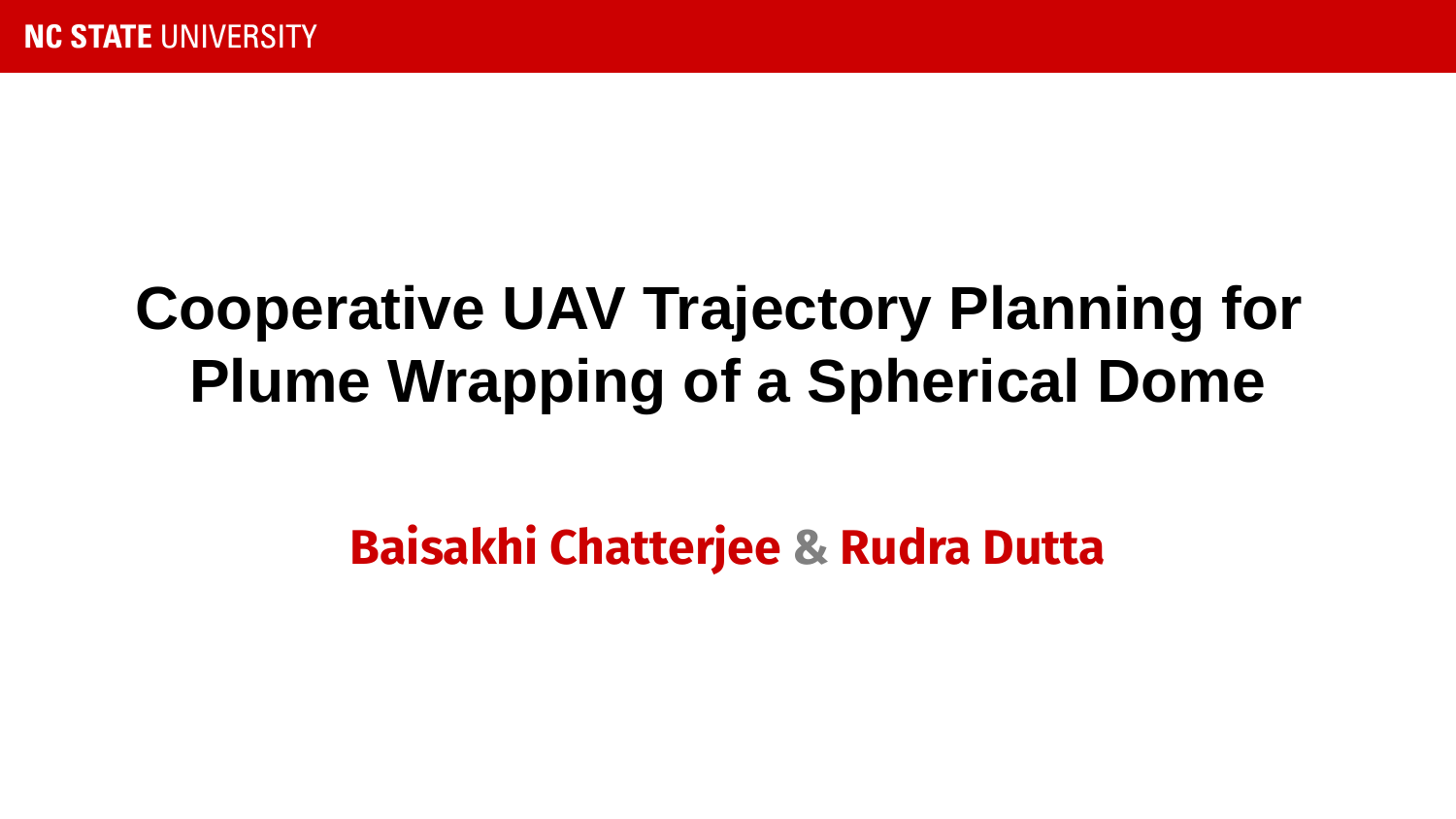

# Cooperative UAV Trajectory Planning for Plume Wrapping of a Spherical Dome
Baisakhi Chatterjee & Rudra Dutta